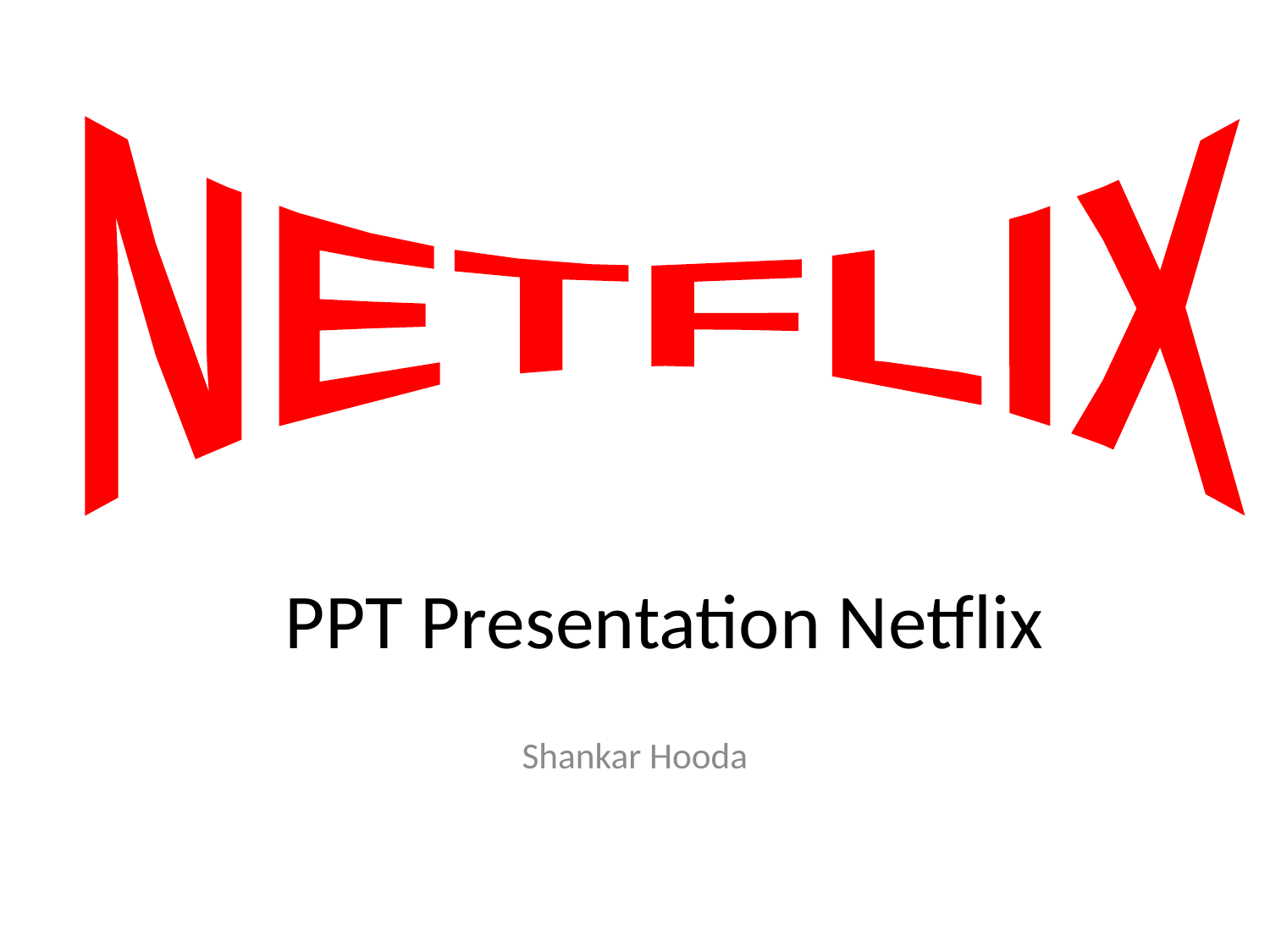

NETFLIX
# PPT Presentation Netflix
Shankar Hooda